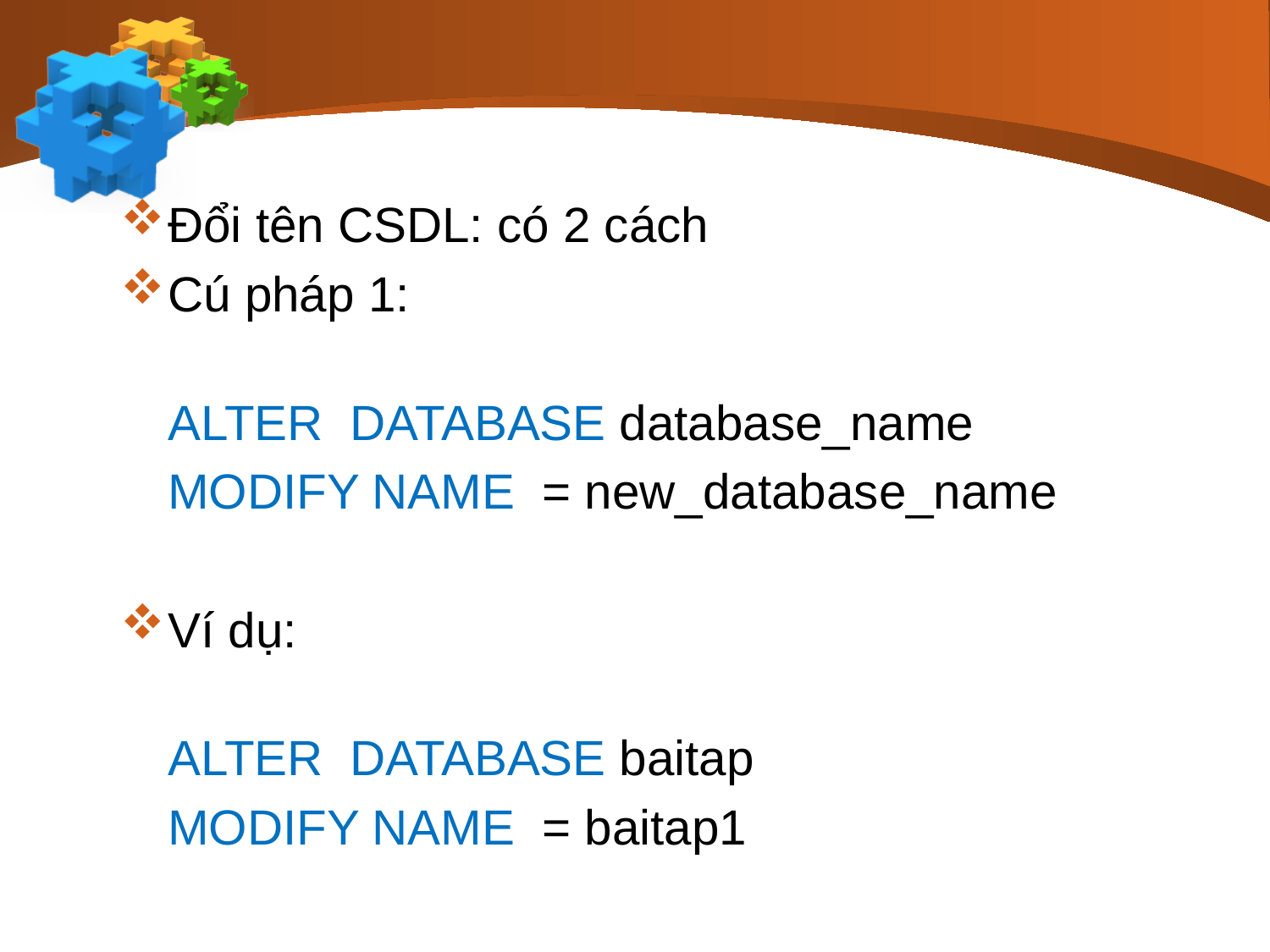

#
Đổi tên CSDL: có 2 cách
Cú pháp 1:
	ALTER  DATABASE database_name
	MODIFY NAME  = new_database_name

Ví dụ:
	ALTER  DATABASE baitap
	MODIFY NAME  = baitap1